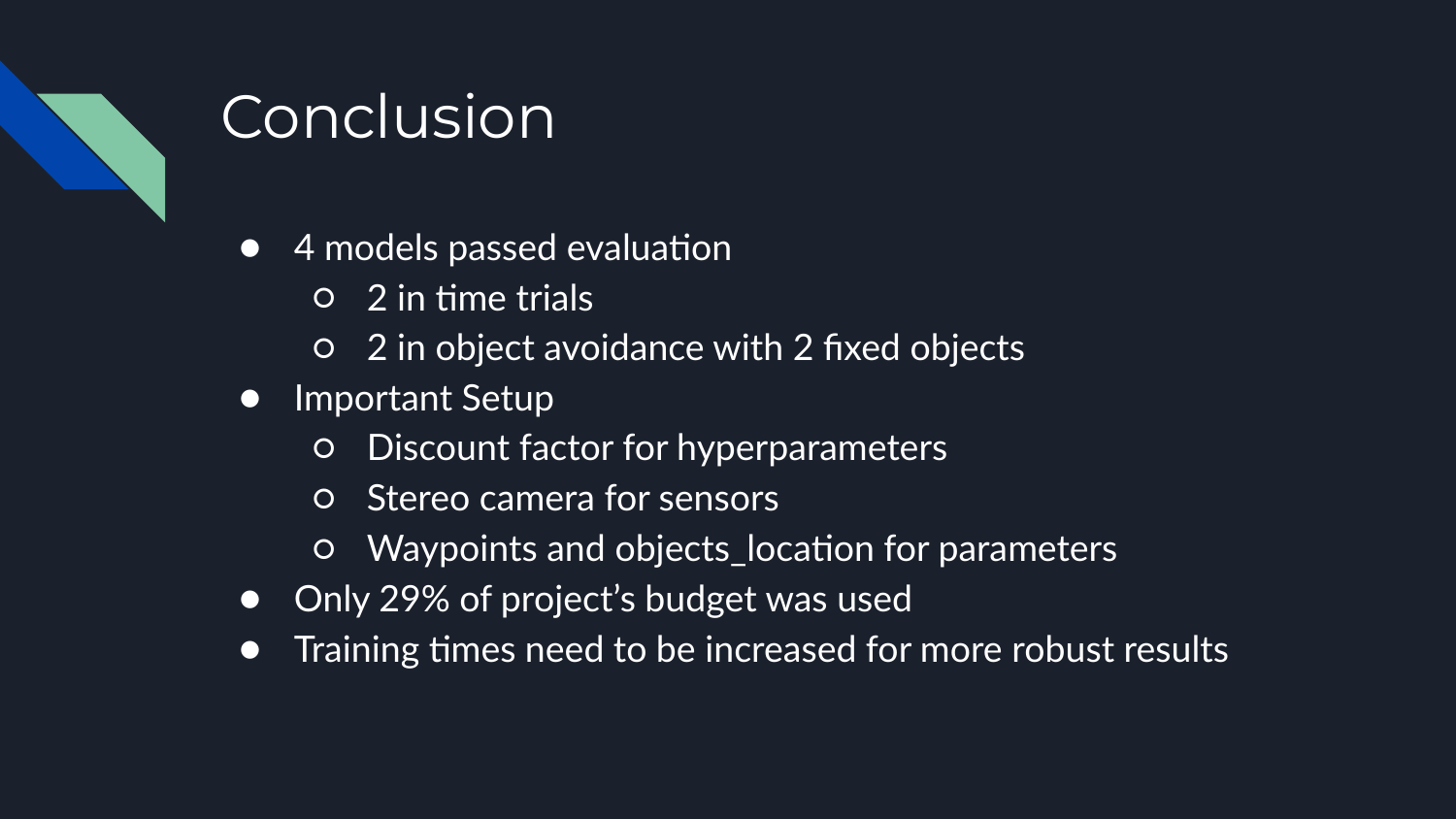

# Conclusion
4 models passed evaluation
2 in time trials
2 in object avoidance with 2 fixed objects
Important Setup
Discount factor for hyperparameters
Stereo camera for sensors
Waypoints and objects_location for parameters
Only 29% of project’s budget was used
Training times need to be increased for more robust results